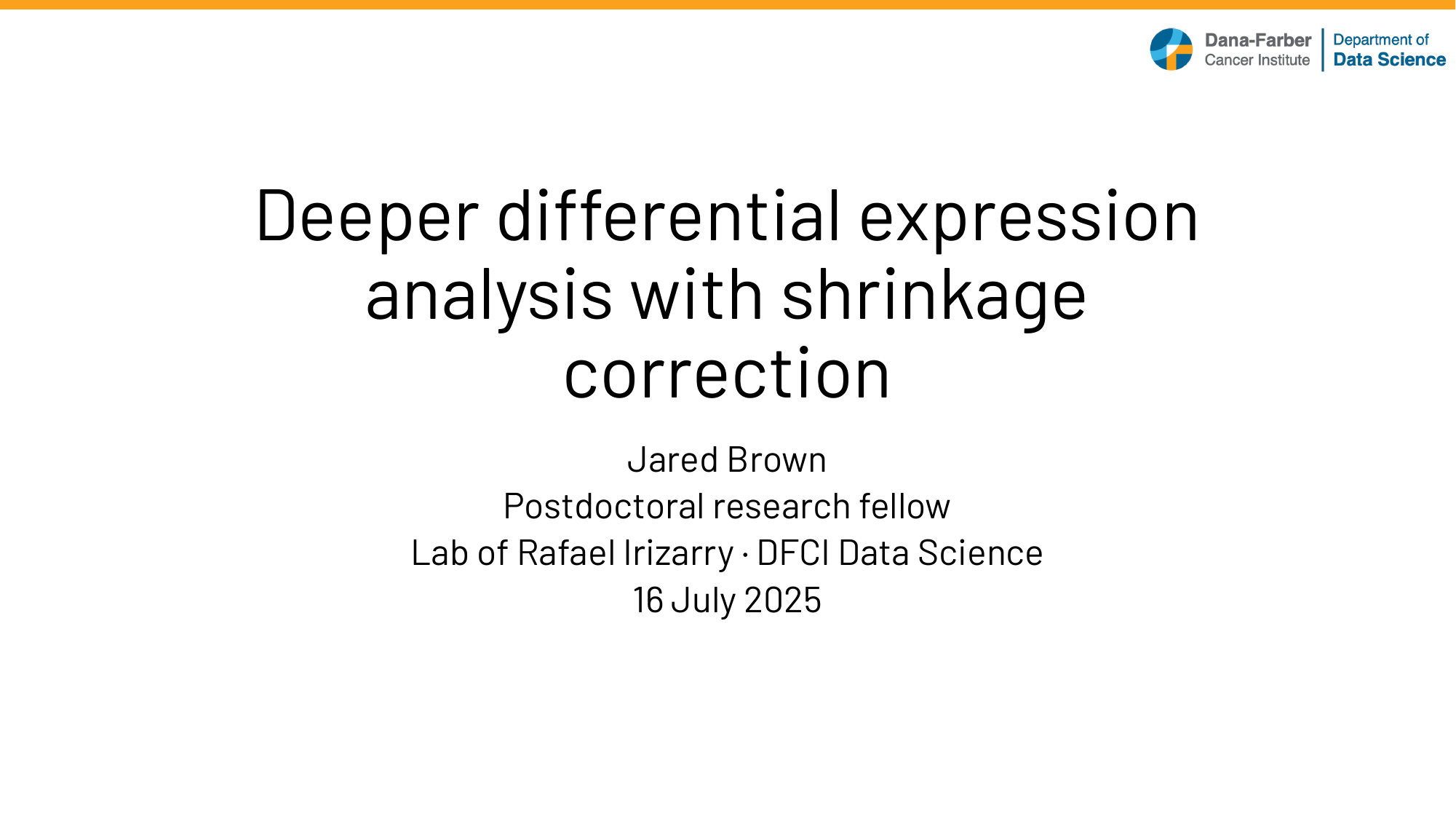

# Deeper differential expression analysis with shrinkage correction
Jared Brown
Postdoctoral research fellow
Lab of Rafael Irizarry · DFCI Data Science
16 July 2025